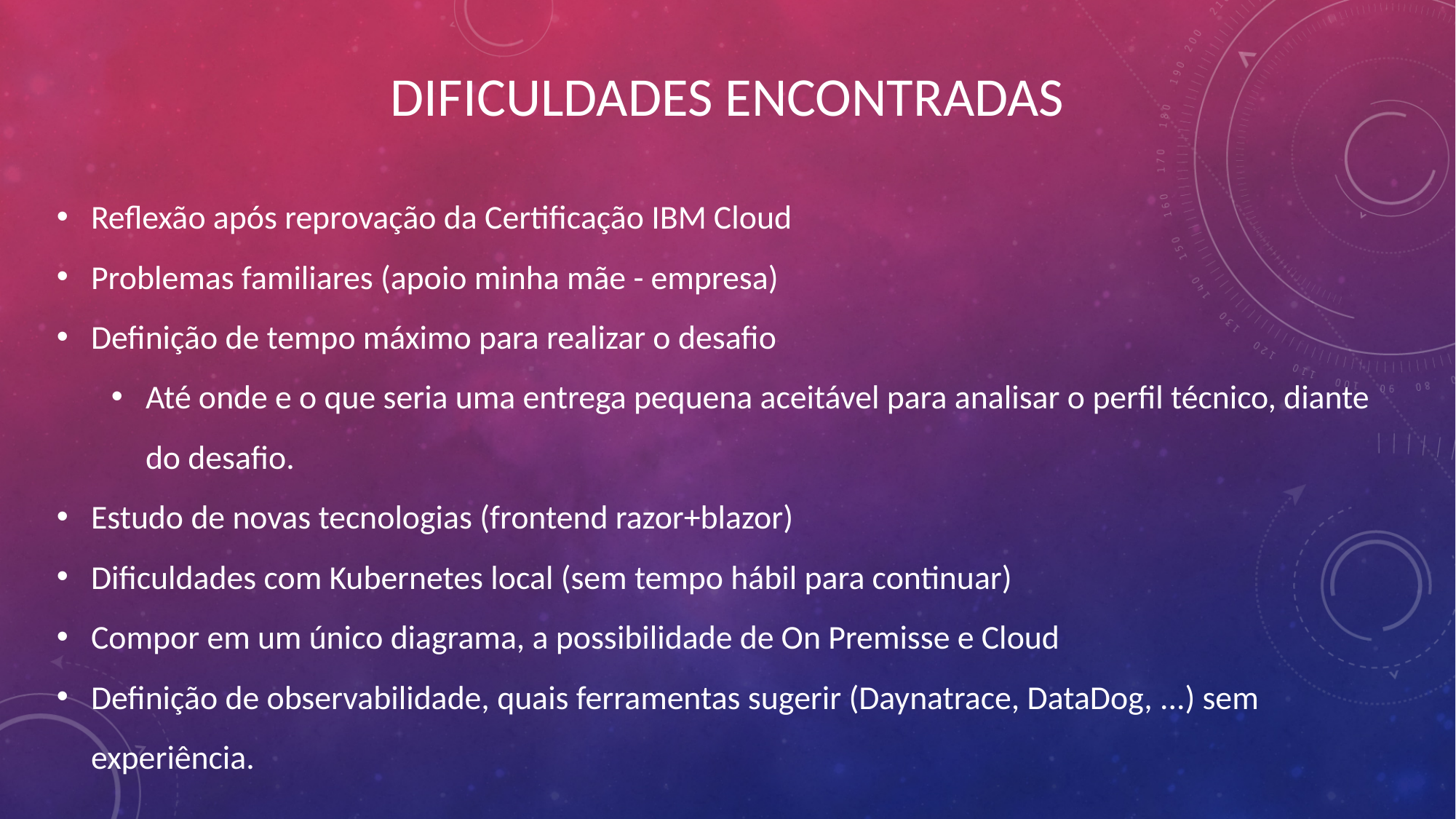

# Dificuldades encontradas
Reflexão após reprovação da Certificação IBM Cloud
Problemas familiares (apoio minha mãe - empresa)
Definição de tempo máximo para realizar o desafio
Até onde e o que seria uma entrega pequena aceitável para analisar o perfil técnico, diante do desafio.
Estudo de novas tecnologias (frontend razor+blazor)
Dificuldades com Kubernetes local (sem tempo hábil para continuar)
Compor em um único diagrama, a possibilidade de On Premisse e Cloud
Definição de observabilidade, quais ferramentas sugerir (Daynatrace, DataDog, ...) sem experiência.